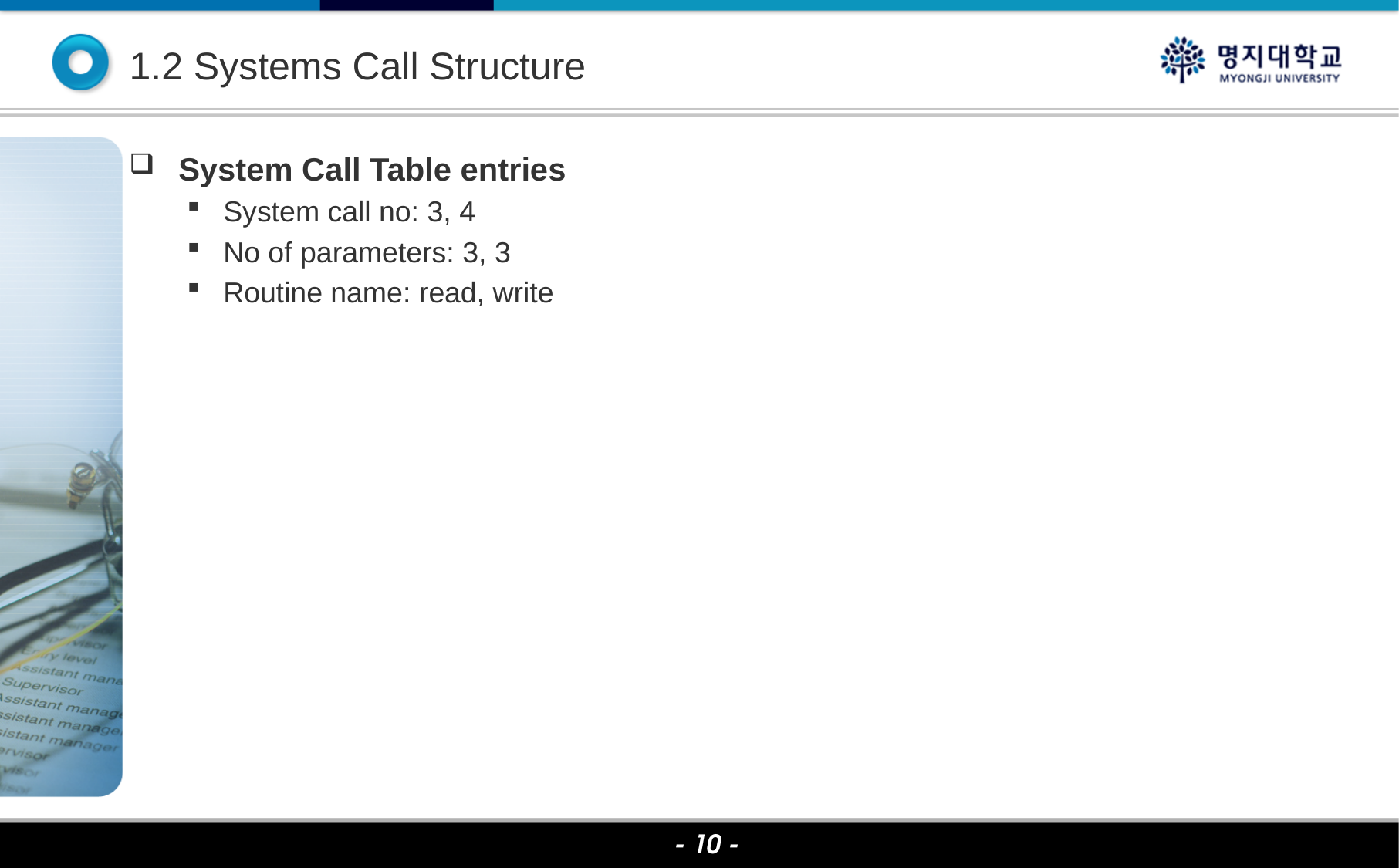

1.2 Systems Call Structure
System Call Table entries
System call no: 3, 4
No of parameters: 3, 3
Routine name: read, write
- 10 -